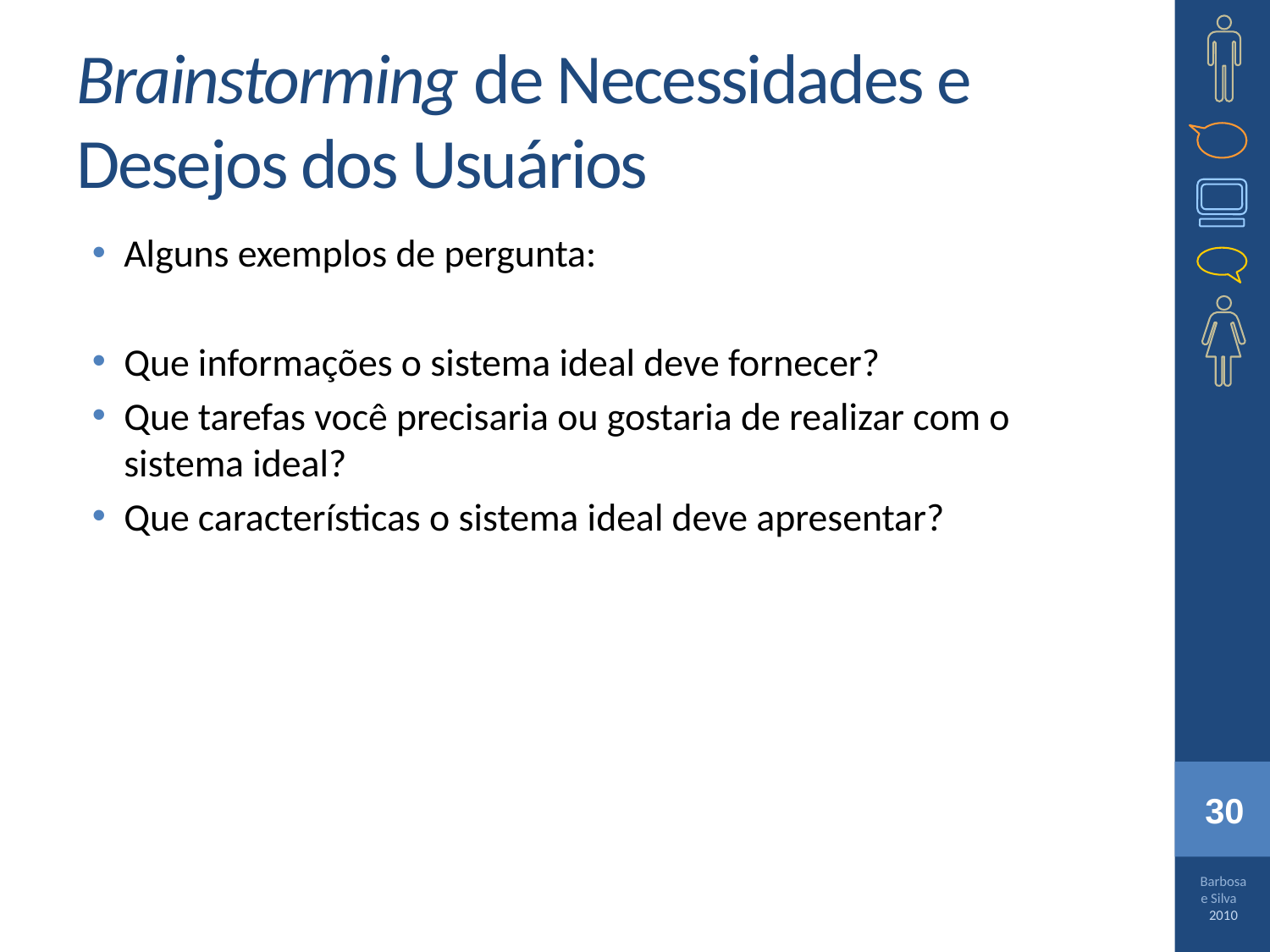

# Brainstorming de Necessidades e Desejos dos Usuários
Alguns exemplos de pergunta:

Que informações o sistema ideal deve fornecer?
Que tarefas você precisaria ou gostaria de realizar com o sistema ideal?
Que características o sistema ideal deve apresentar?